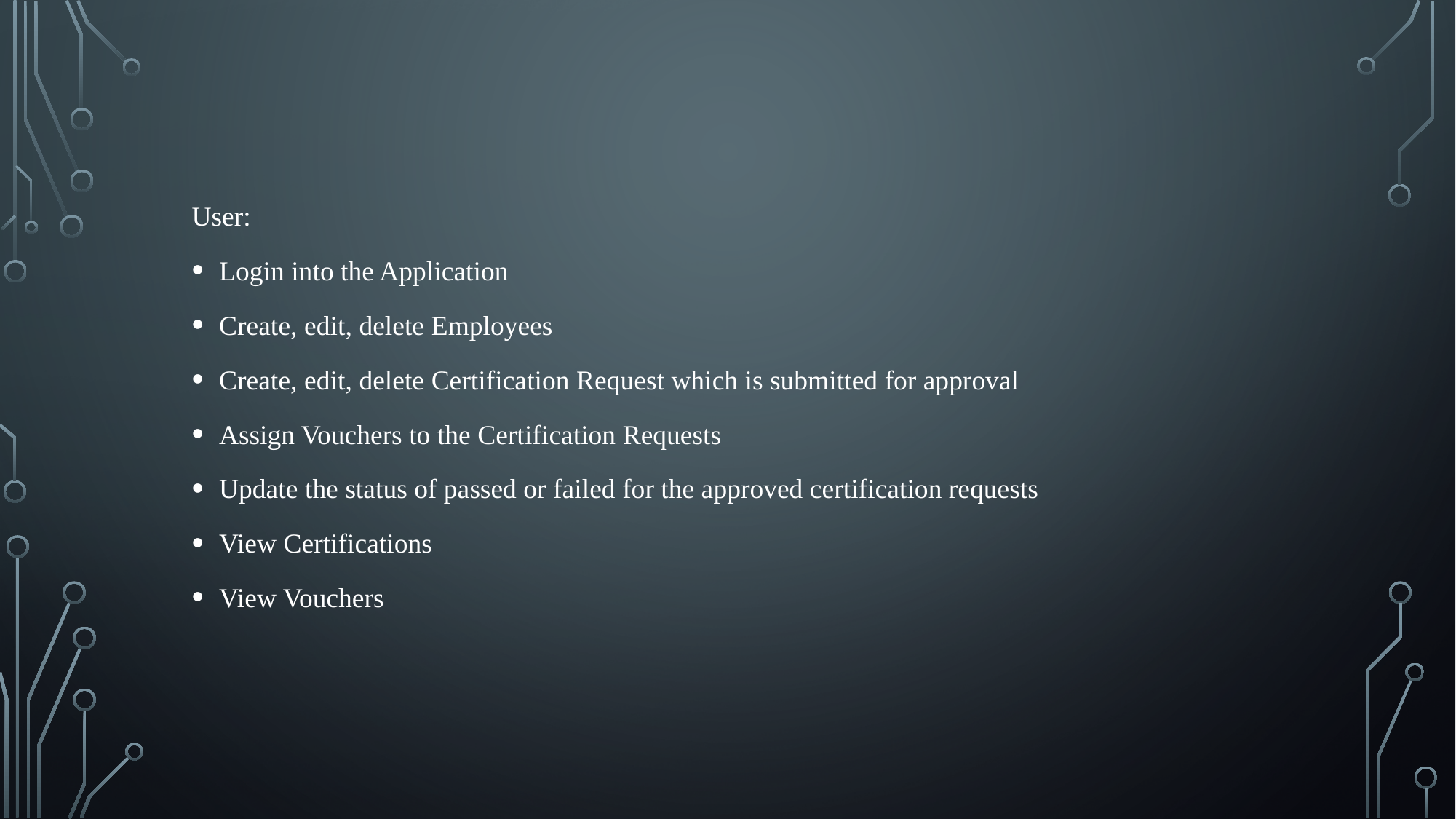

User:
Login into the Application
Create, edit, delete Employees
Create, edit, delete Certification Request which is submitted for approval
Assign Vouchers to the Certification Requests
Update the status of passed or failed for the approved certification requests
View Certifications
View Vouchers